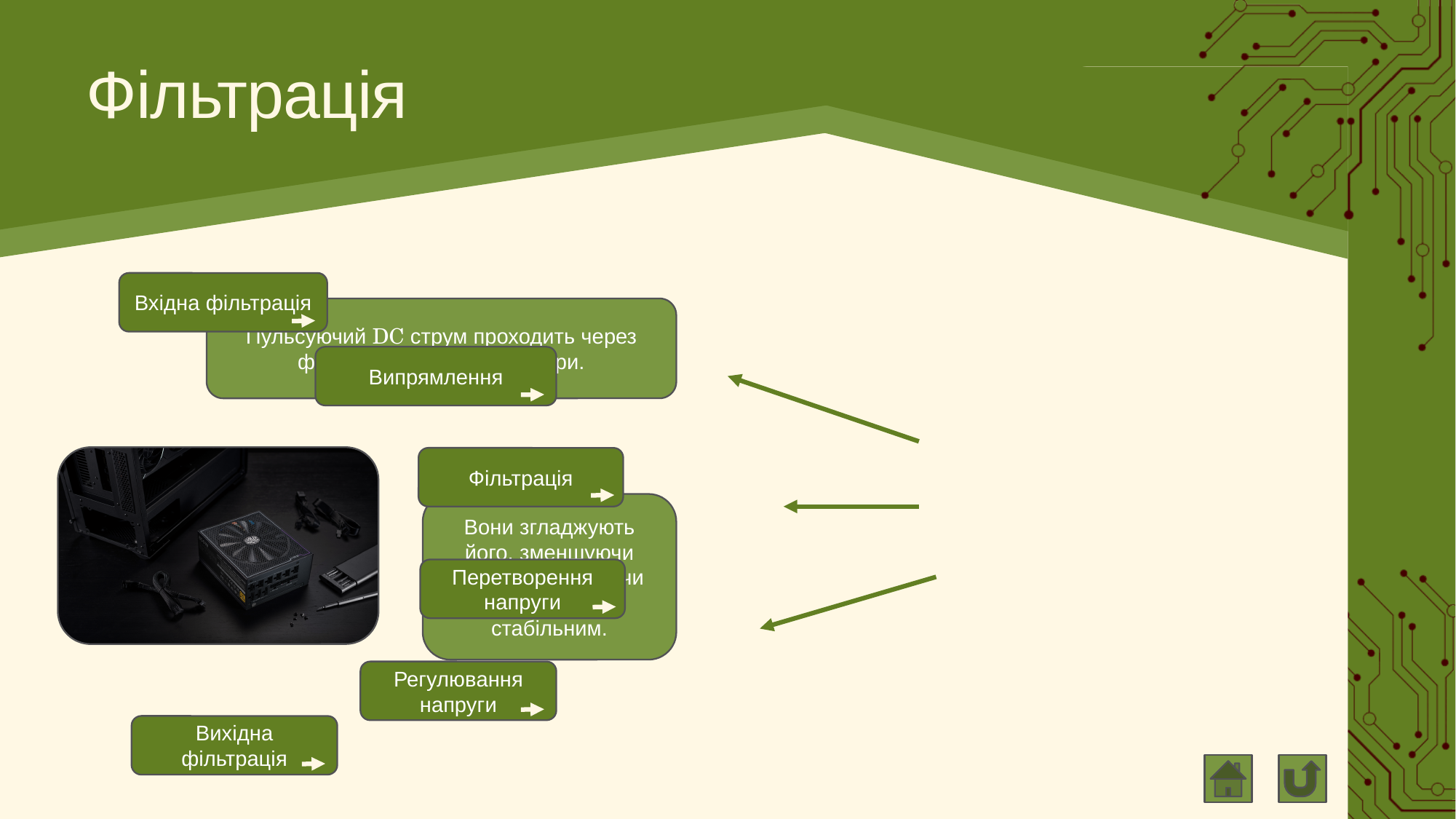

# Фільтрація
Вхідна фільтрація
Пульсуючий DC струм проходить через фільтрувальні конденсатори.
Випрямлення

Фільтрація
Вони згладжують його, зменшуючи пульсації і роблячи струм більш стабільним.
Перетворення напруги
Регулювання напруги
Вихідна фільтрація